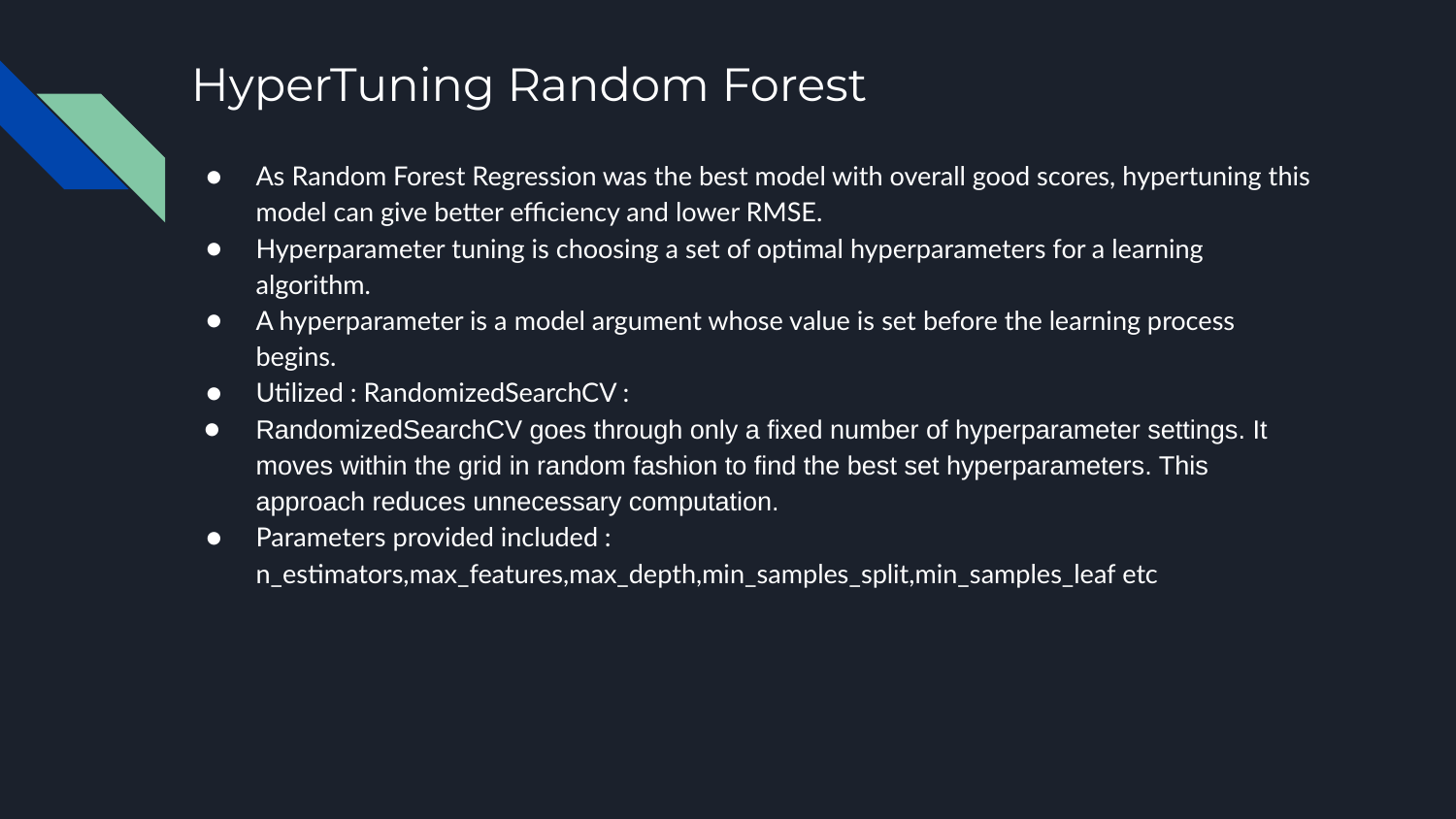

# HyperTuning Random Forest
As Random Forest Regression was the best model with overall good scores, hypertuning this model can give better efficiency and lower RMSE.
Hyperparameter tuning is choosing a set of optimal hyperparameters for a learning algorithm.
A hyperparameter is a model argument whose value is set before the learning process begins.
Utilized : RandomizedSearchCV :
RandomizedSearchCV goes through only a fixed number of hyperparameter settings. It moves within the grid in random fashion to find the best set hyperparameters. This approach reduces unnecessary computation.
Parameters provided included : n_estimators,max_features,max_depth,min_samples_split,min_samples_leaf etc